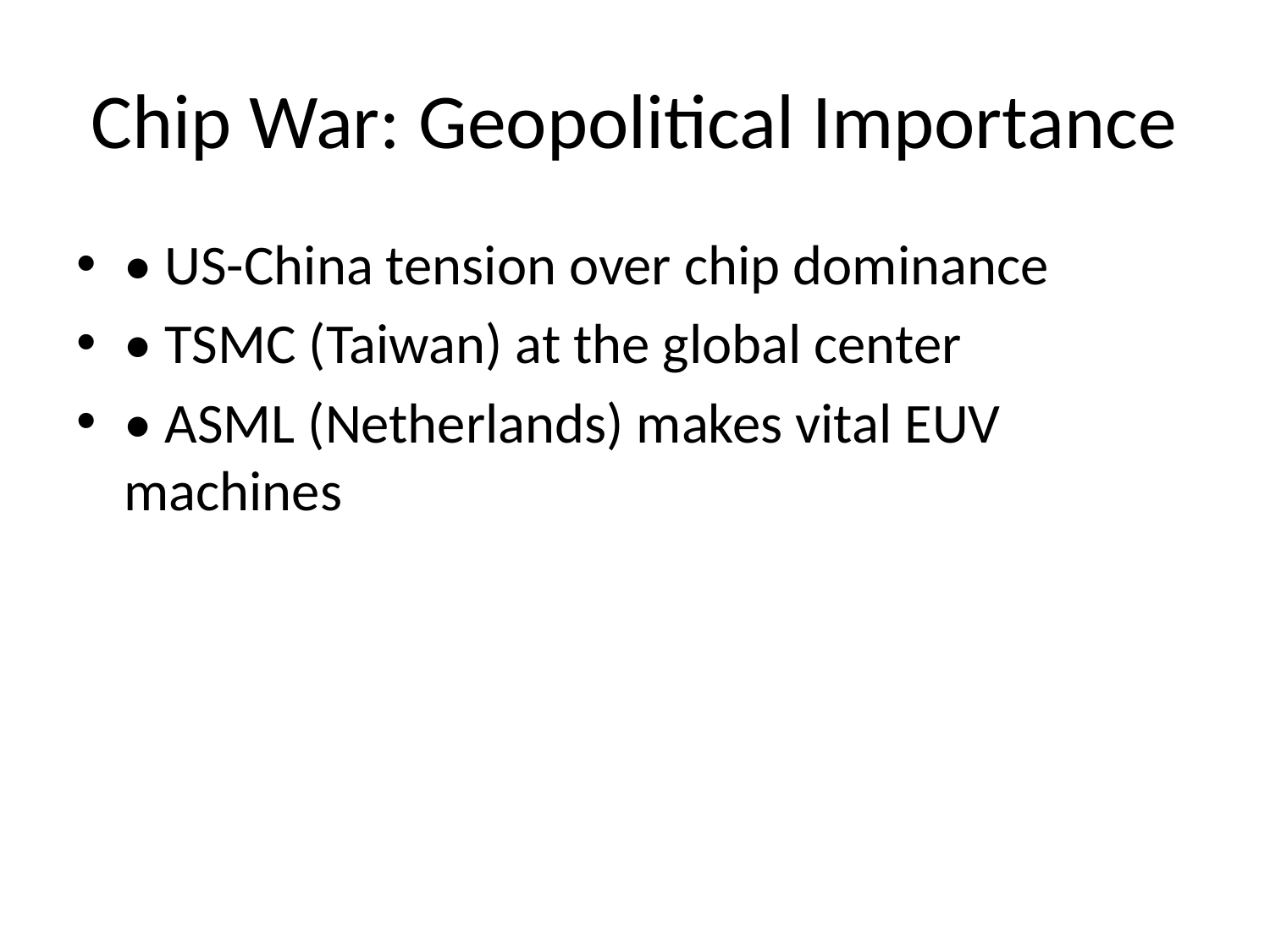

# Chip War: Geopolitical Importance
• US-China tension over chip dominance
• TSMC (Taiwan) at the global center
• ASML (Netherlands) makes vital EUV machines